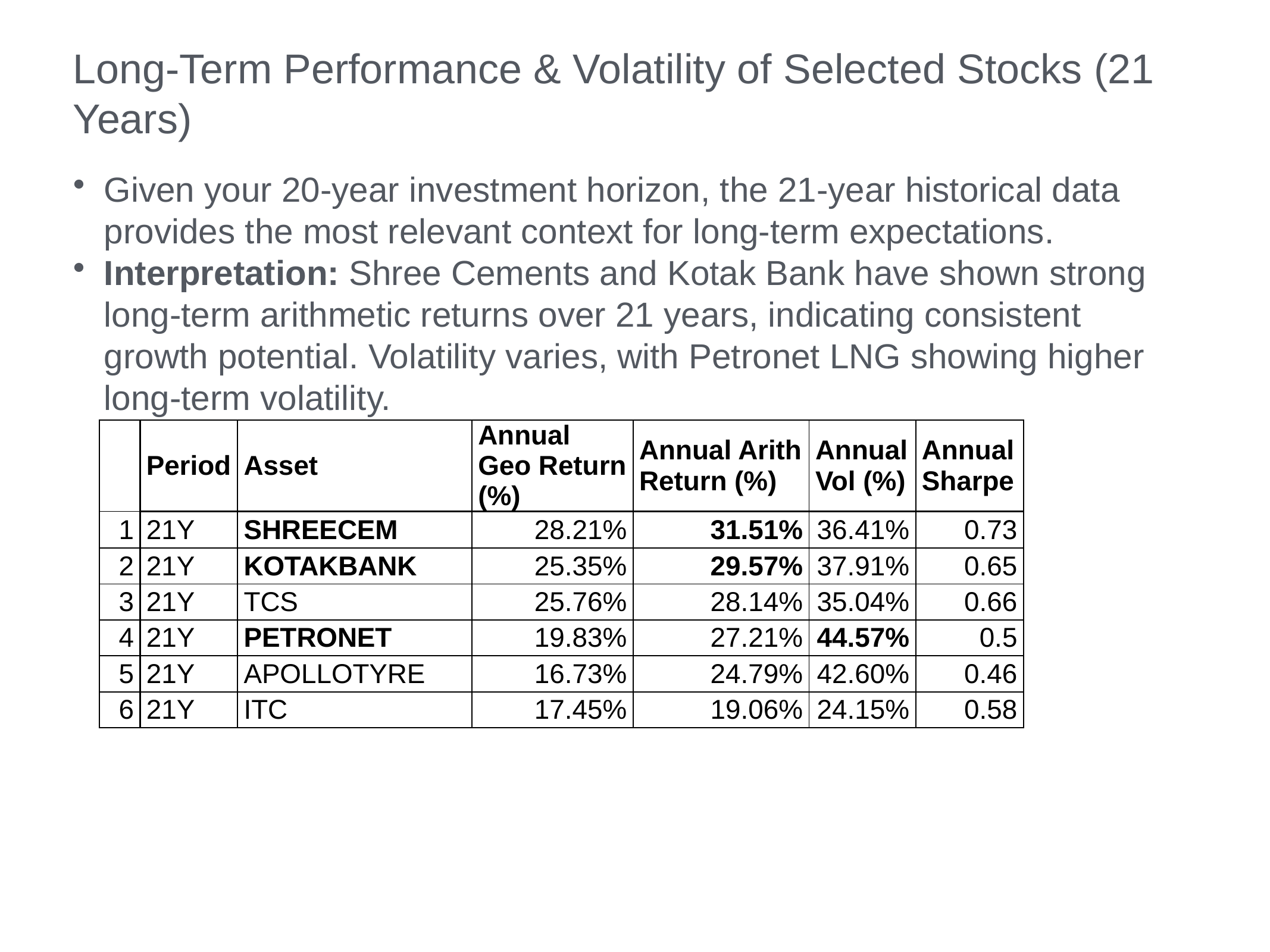

# Long-Term Performance & Volatility of Selected Stocks (21 Years)
Given your 20-year investment horizon, the 21-year historical data provides the most relevant context for long-term expectations.
Interpretation: Shree Cements and Kotak Bank have shown strong long-term arithmetic returns over 21 years, indicating consistent growth potential. Volatility varies, with Petronet LNG showing higher long-term volatility.

|  | Period | Asset | Annual Geo Return (%) | Annual Arith Return (%) | Annual Vol (%) | Annual Sharpe |
| --- | --- | --- | --- | --- | --- | --- |
| 1 | 21Y | SHREECEM | 28.21% | 31.51% | 36.41% | 0.73 |
| 2 | 21Y | KOTAKBANK | 25.35% | 29.57% | 37.91% | 0.65 |
| 3 | 21Y | TCS | 25.76% | 28.14% | 35.04% | 0.66 |
| 4 | 21Y | PETRONET | 19.83% | 27.21% | 44.57% | 0.5 |
| 5 | 21Y | APOLLOTYRE | 16.73% | 24.79% | 42.60% | 0.46 |
| 6 | 21Y | ITC | 17.45% | 19.06% | 24.15% | 0.58 |